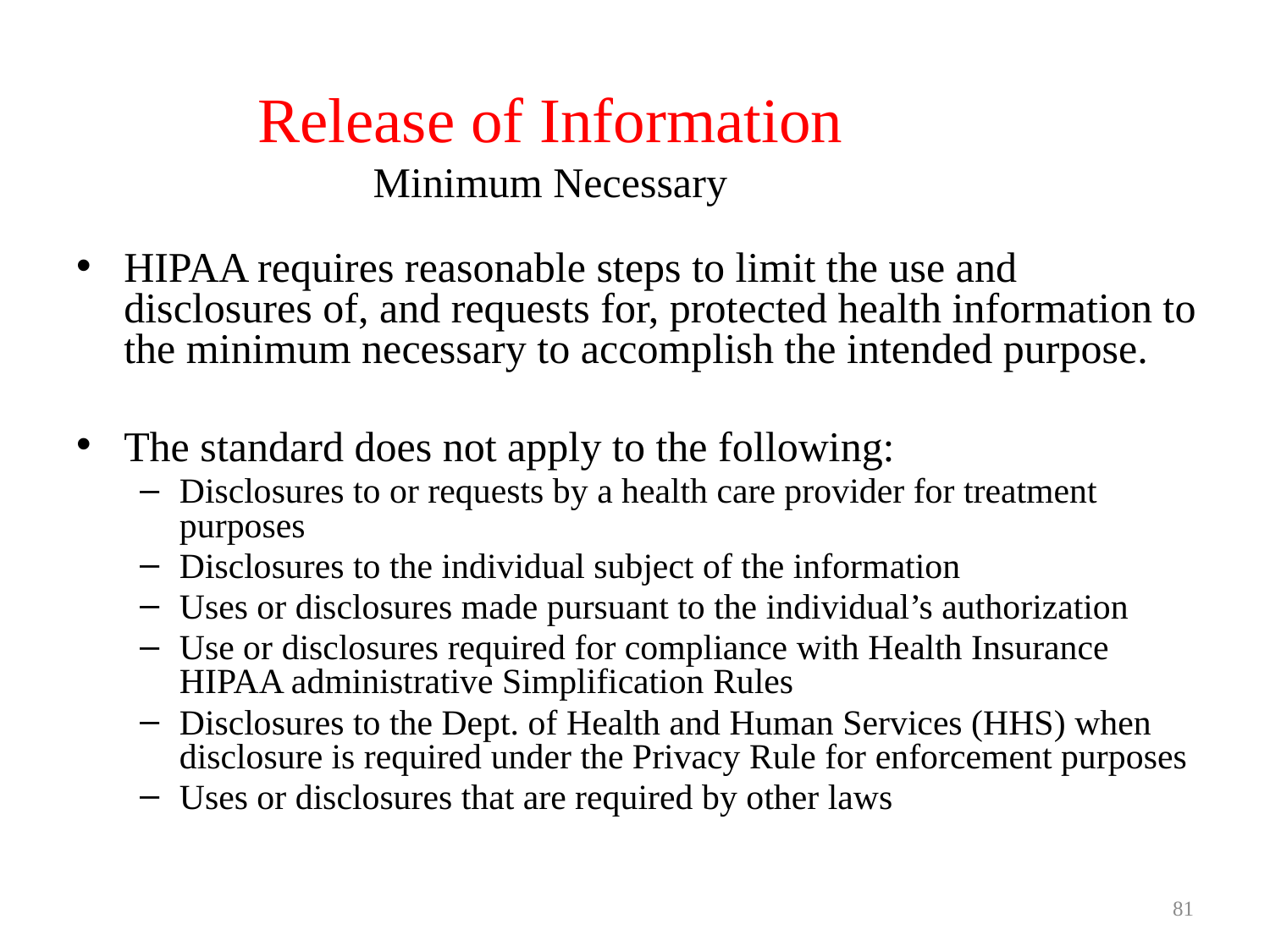

# Release of Information Minimum Necessary
HIPAA requires reasonable steps to limit the use and disclosures of, and requests for, protected health information to the minimum necessary to accomplish the intended purpose.

The standard does not apply to the following:
Disclosures to or requests by a health care provider for treatment purposes
Disclosures to the individual subject of the information
Uses or disclosures made pursuant to the individual’s authorization
Use or disclosures required for compliance with Health Insurance HIPAA administrative Simplification Rules
Disclosures to the Dept. of Health and Human Services (HHS) when disclosure is required under the Privacy Rule for enforcement purposes
Uses or disclosures that are required by other laws
81